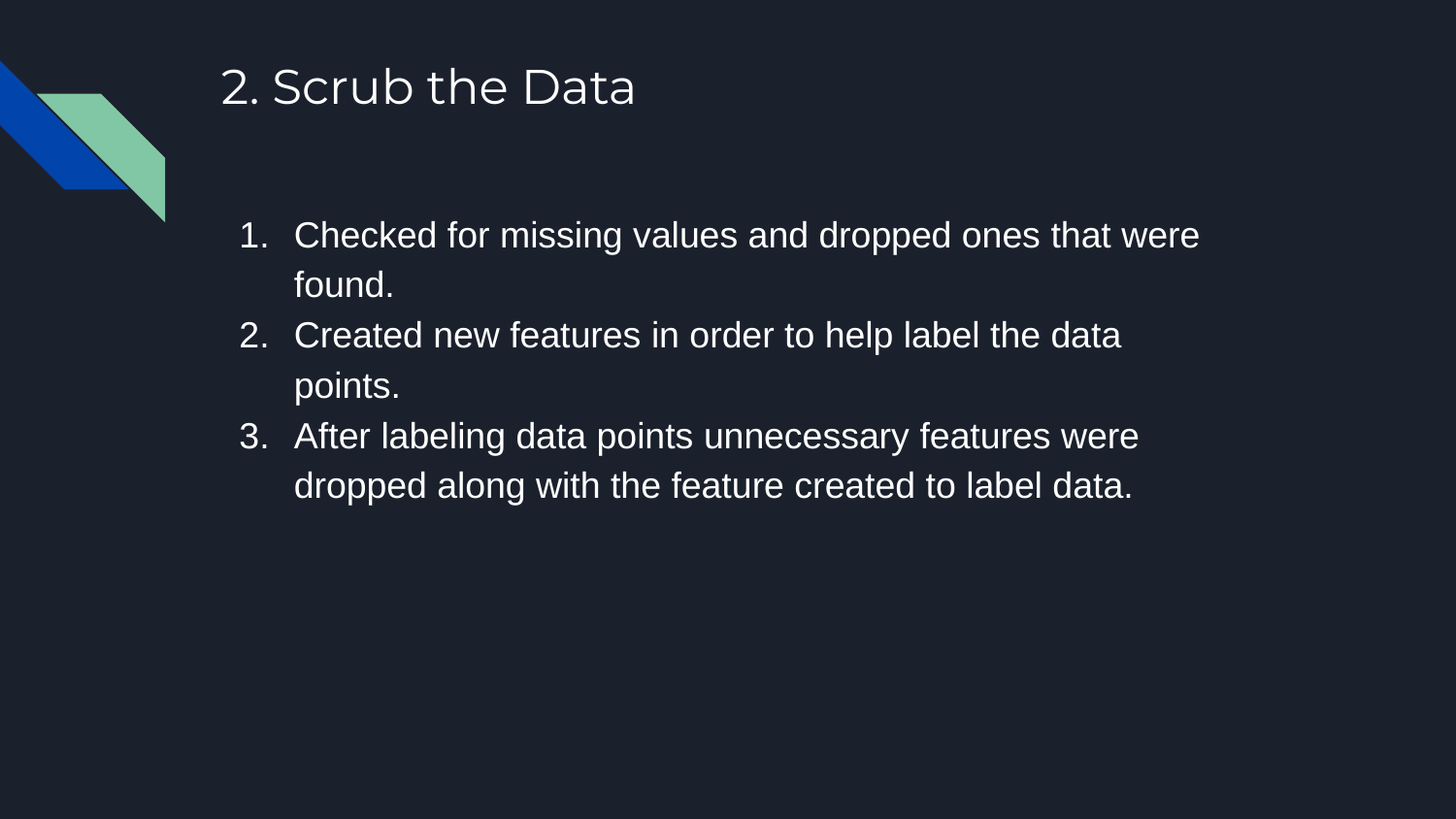

# 2. Scrub the Data
Checked for missing values and dropped ones that were found.
Created new features in order to help label the data points.
After labeling data points unnecessary features were dropped along with the feature created to label data.